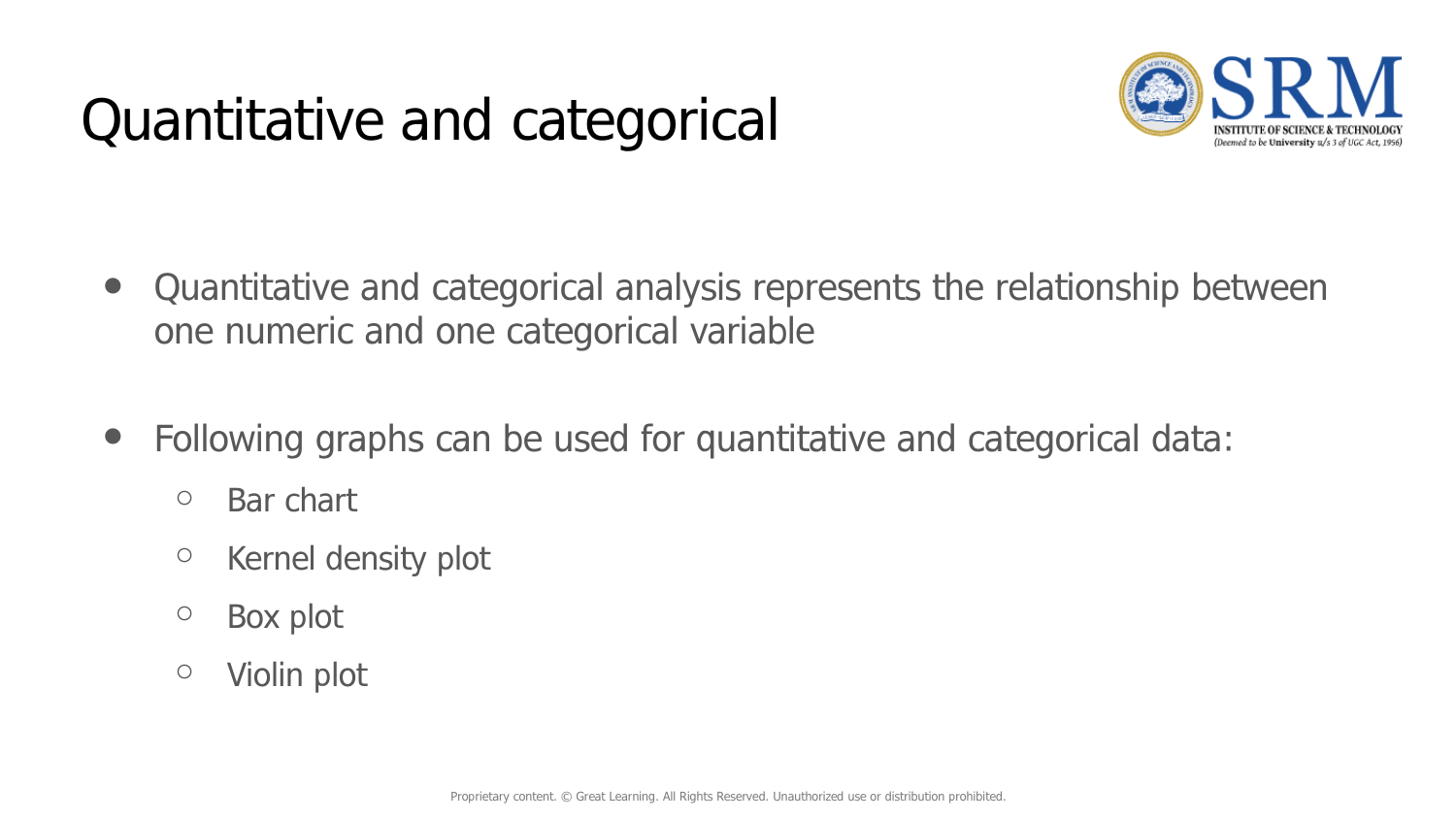

# Quantitative and categorical
Quantitative and categorical analysis represents the relationship between
one numeric and one categorical variable

Following graphs can be used for quantitative and categorical data:
Bar chart
Kernel density plot
Box plot
Violin plot
Proprietary content. © Great Learning. All Rights Reserved. Unauthorized use or distribution prohibited.